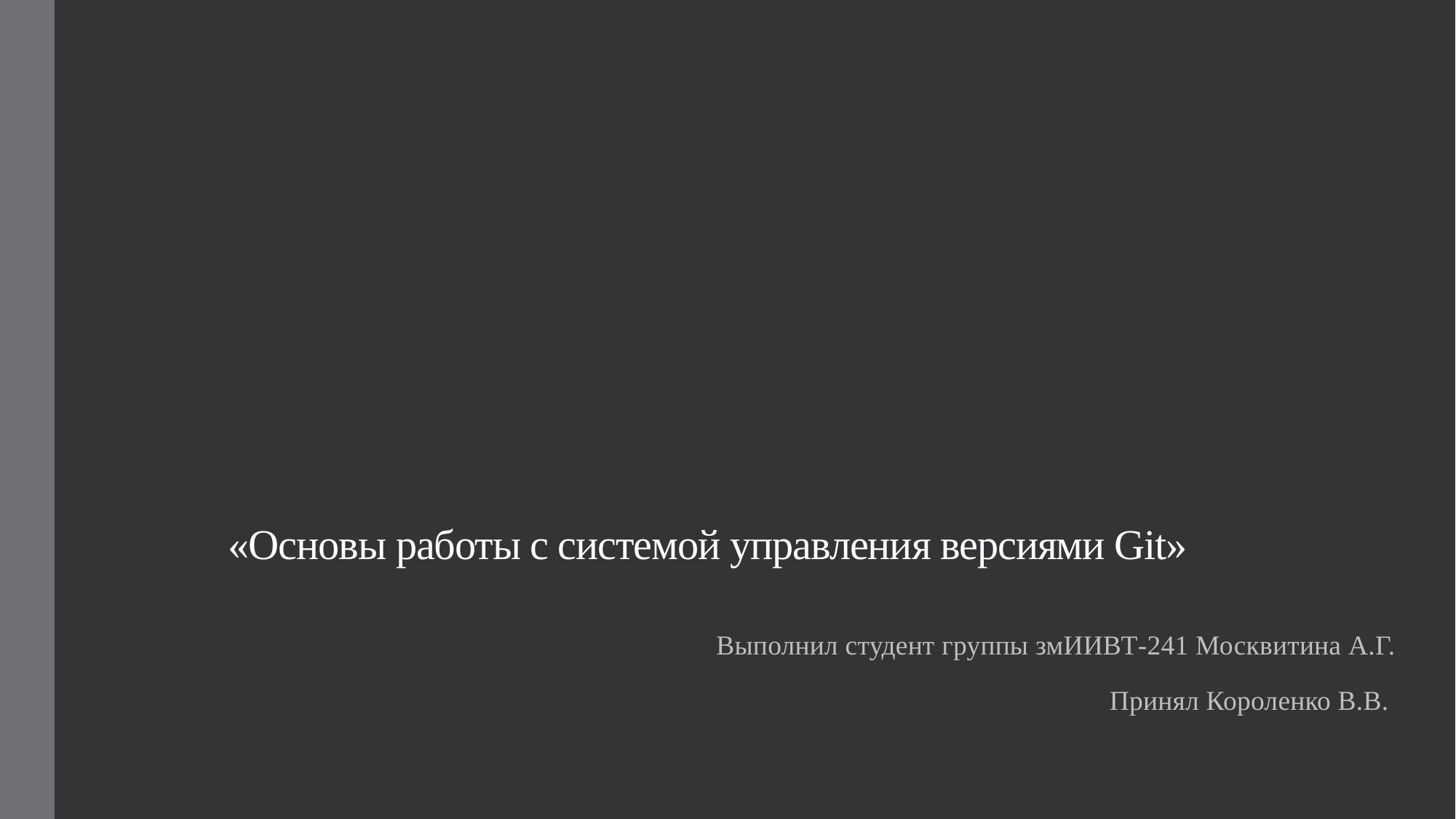

# «Основы работы с системой управления версиями Git»
Выполнил студент группы змИИВТ-241 Москвитина А.Г.
Принял Короленко В.В.